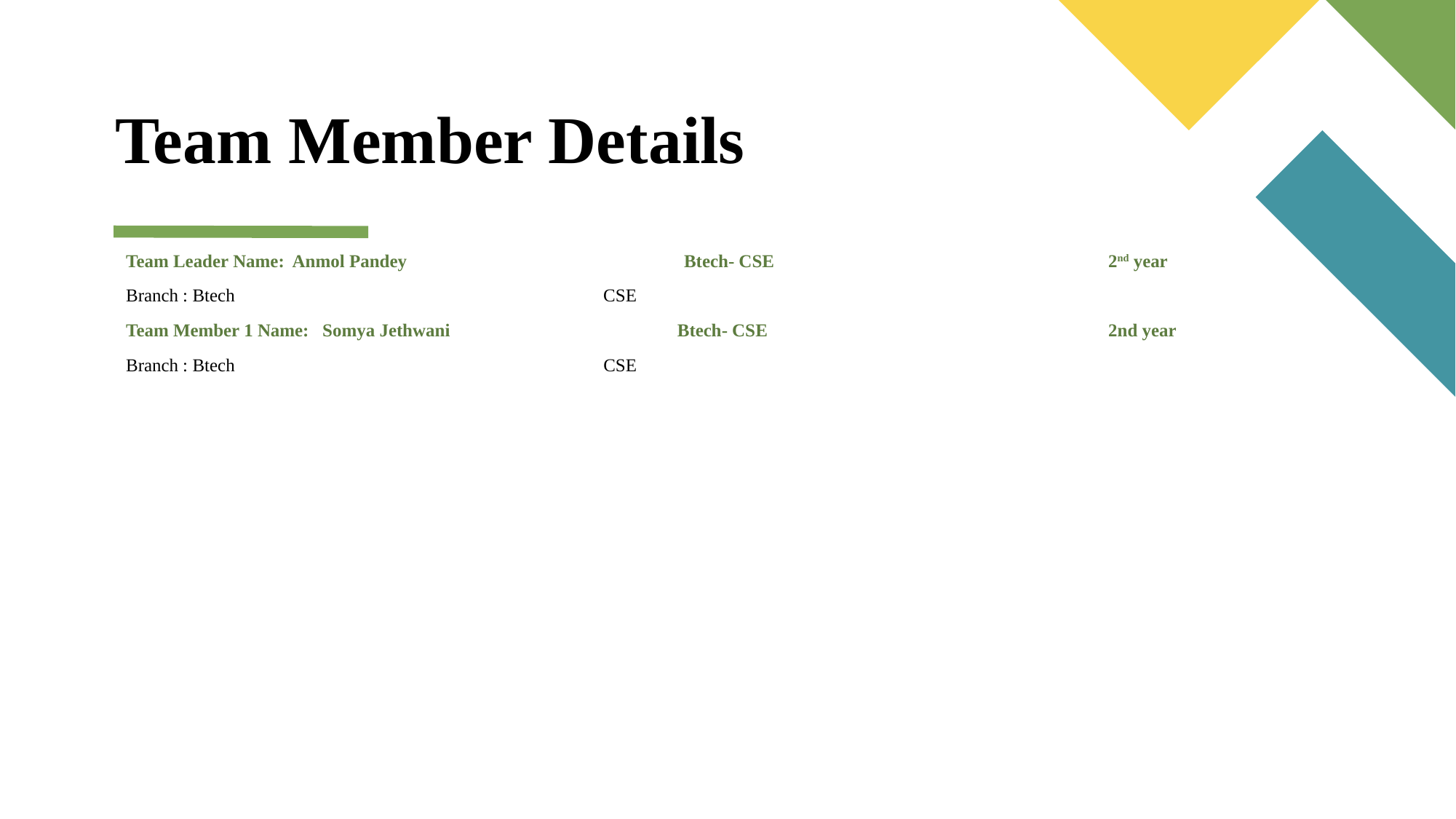

# Team Member Details
Team Leader Name:  Anmol Pandey                                                             Btech- CSE            			2nd year
Branch : Btech			                                 CSE
Team Member 1 Name:   Somya Jethwani                                                  Btech- CSE				2nd year
Branch : Btech			     	         CSE